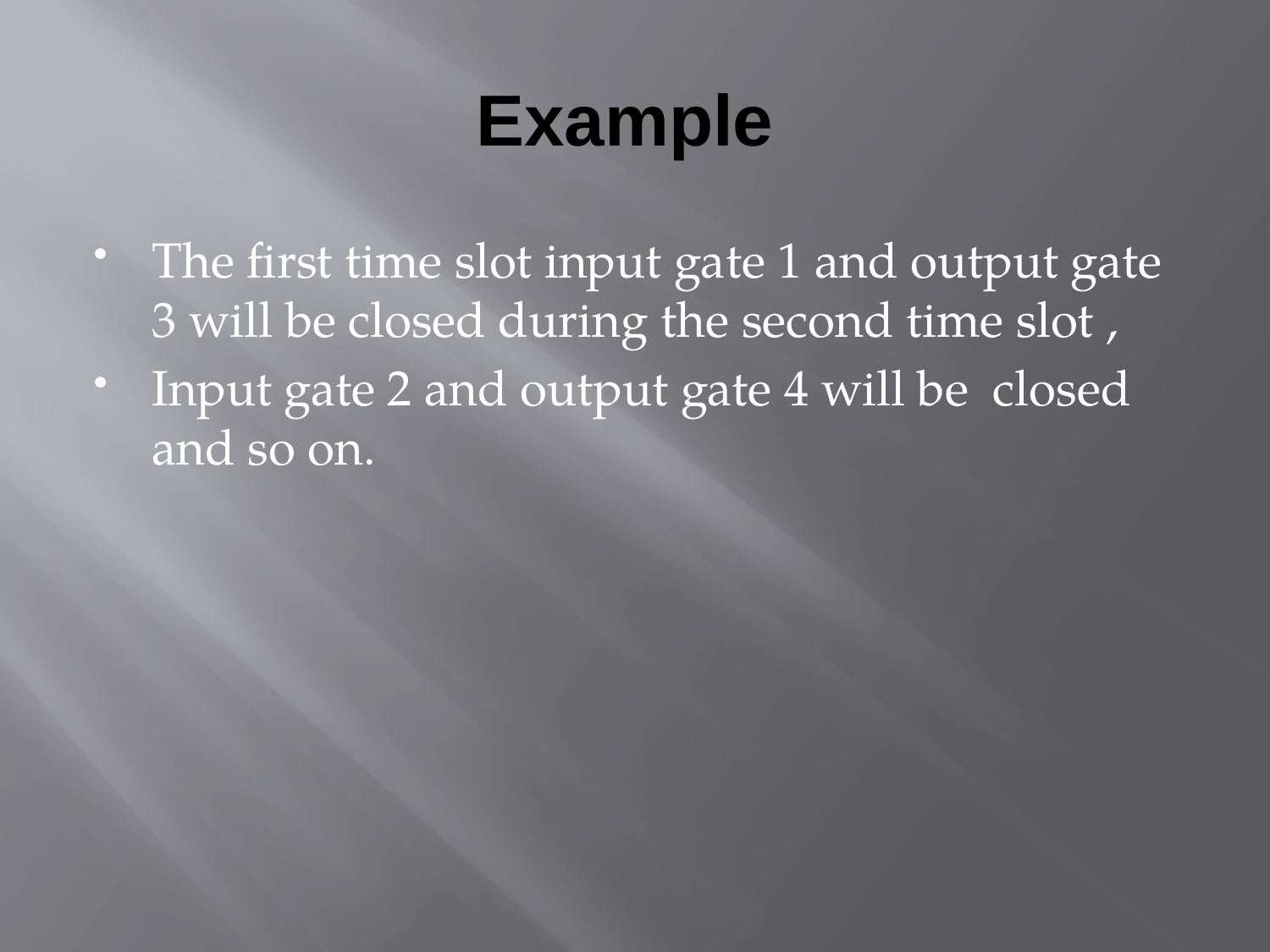

# Example
The first time slot input gate 1 and output gate 3 will be closed during the second time slot ,
Input gate 2 and output gate 4 will be  closed  and so on.